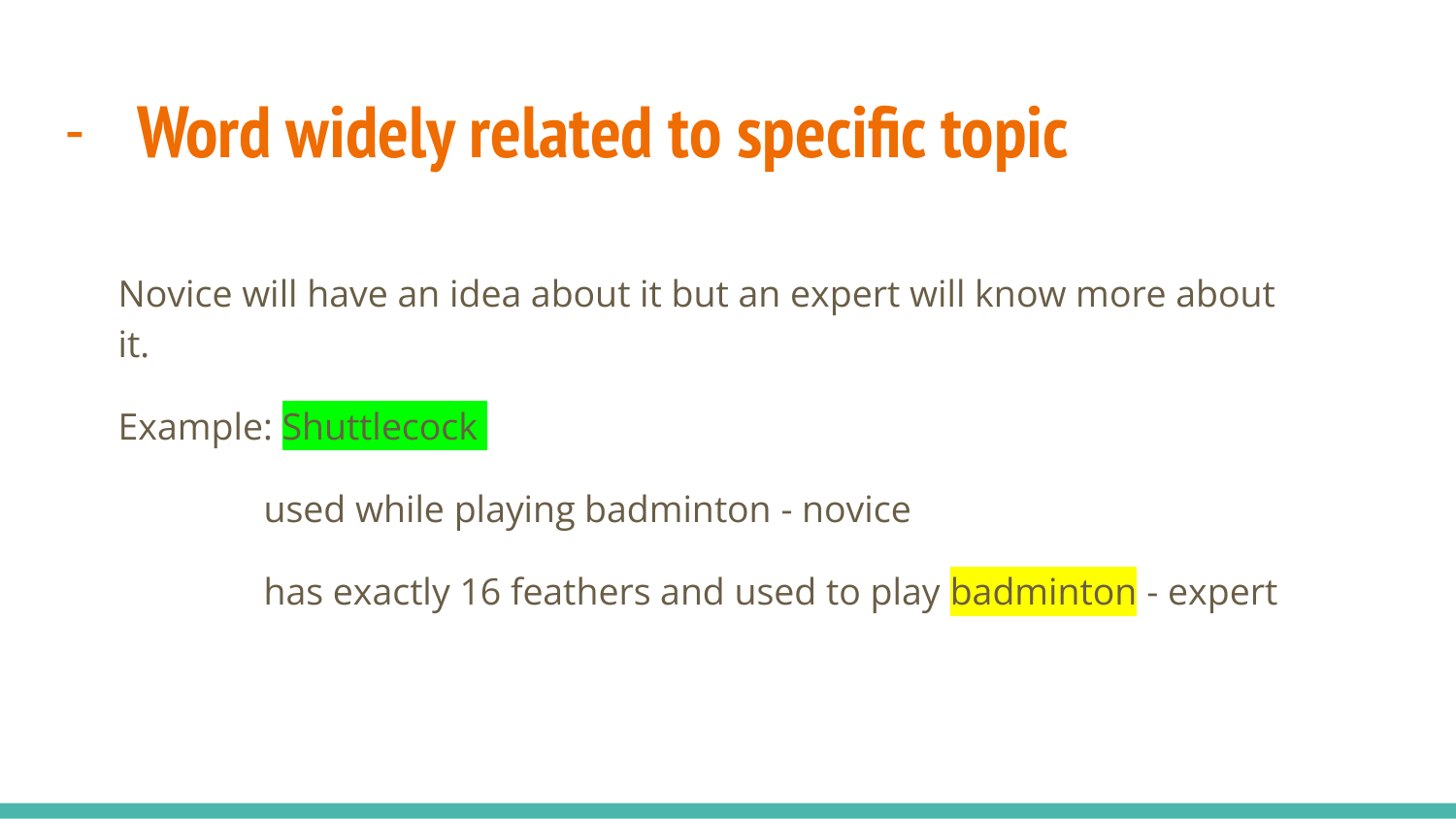

# Word widely related to specific topic
Novice will have an idea about it but an expert will know more about it.
Example: Shuttlecock
used while playing badminton - novice
has exactly 16 feathers and used to play badminton - expert